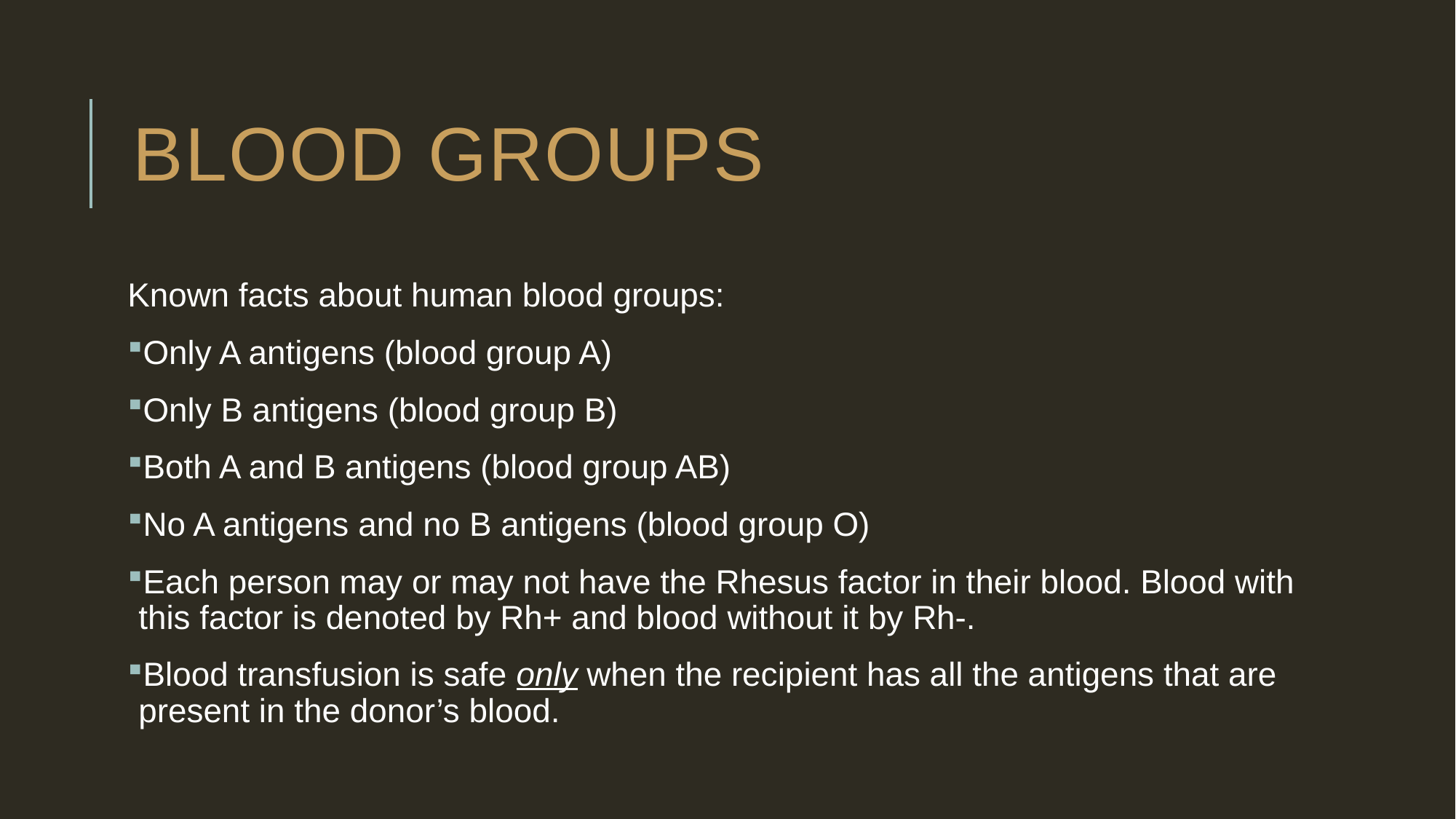

# Blood Groups
Known facts about human blood groups:
Only A antigens (blood group A)
Only B antigens (blood group B)
Both A and B antigens (blood group AB)
No A antigens and no B antigens (blood group O)
Each person may or may not have the Rhesus factor in their blood. Blood with this factor is denoted by Rh+ and blood without it by Rh-.
Blood transfusion is safe only when the recipient has all the antigens that are present in the donor’s blood.